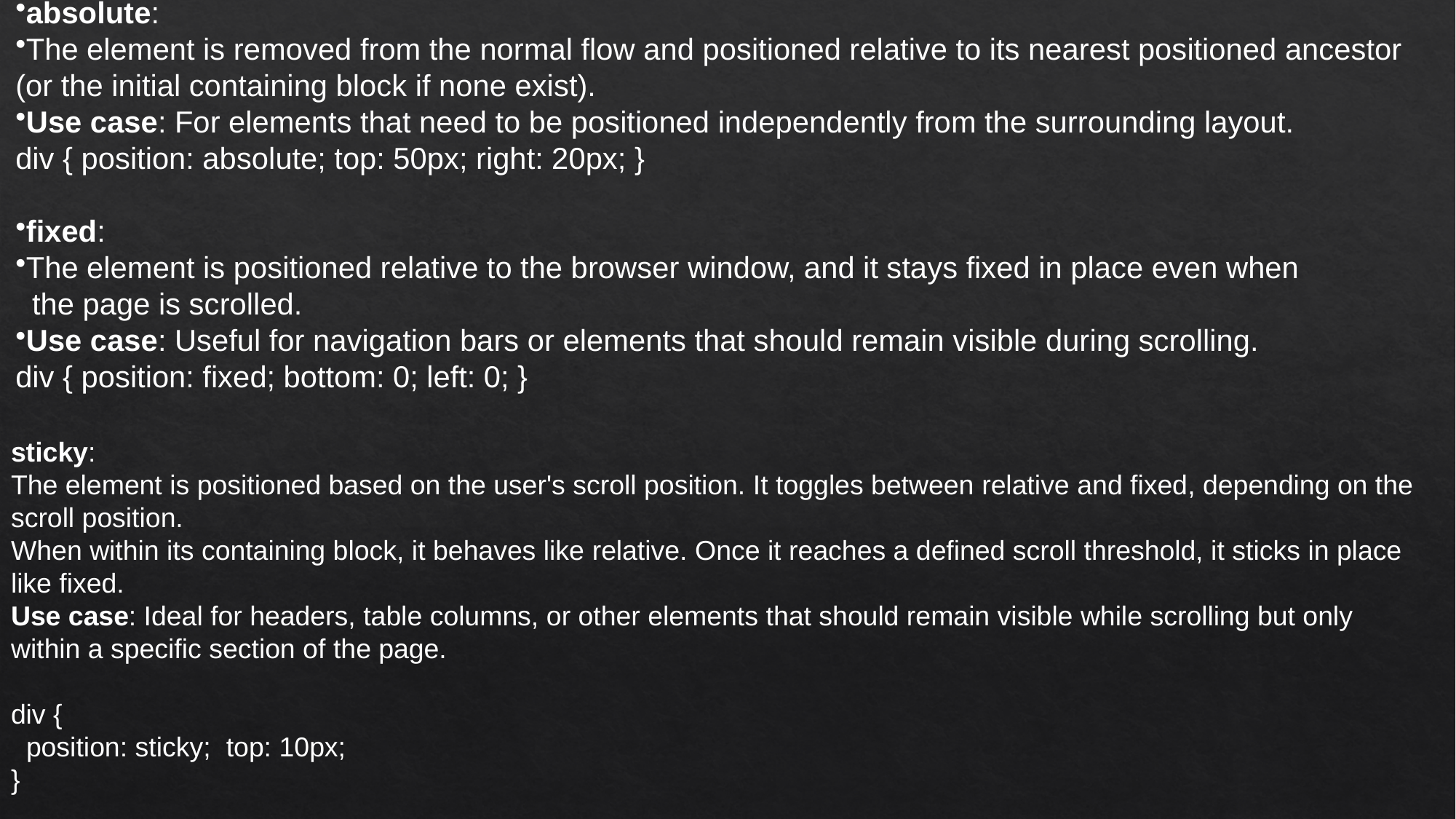

absolute:
The element is removed from the normal flow and positioned relative to its nearest positioned ancestor
(or the initial containing block if none exist).
Use case: For elements that need to be positioned independently from the surrounding layout.
div { position: absolute; top: 50px; right: 20px; }

fixed:
The element is positioned relative to the browser window, and it stays fixed in place even when
  the page is scrolled.
Use case: Useful for navigation bars or elements that should remain visible during scrolling.
div { position: fixed; bottom: 0; left: 0; }

sticky:
The element is positioned based on the user's scroll position. It toggles between relative and fixed, depending on the scroll position.
When within its containing block, it behaves like relative. Once it reaches a defined scroll threshold, it sticks in place like fixed.
Use case: Ideal for headers, table columns, or other elements that should remain visible while scrolling but only within a specific section of the page.

div {
  position: sticky;  top: 10px;
}